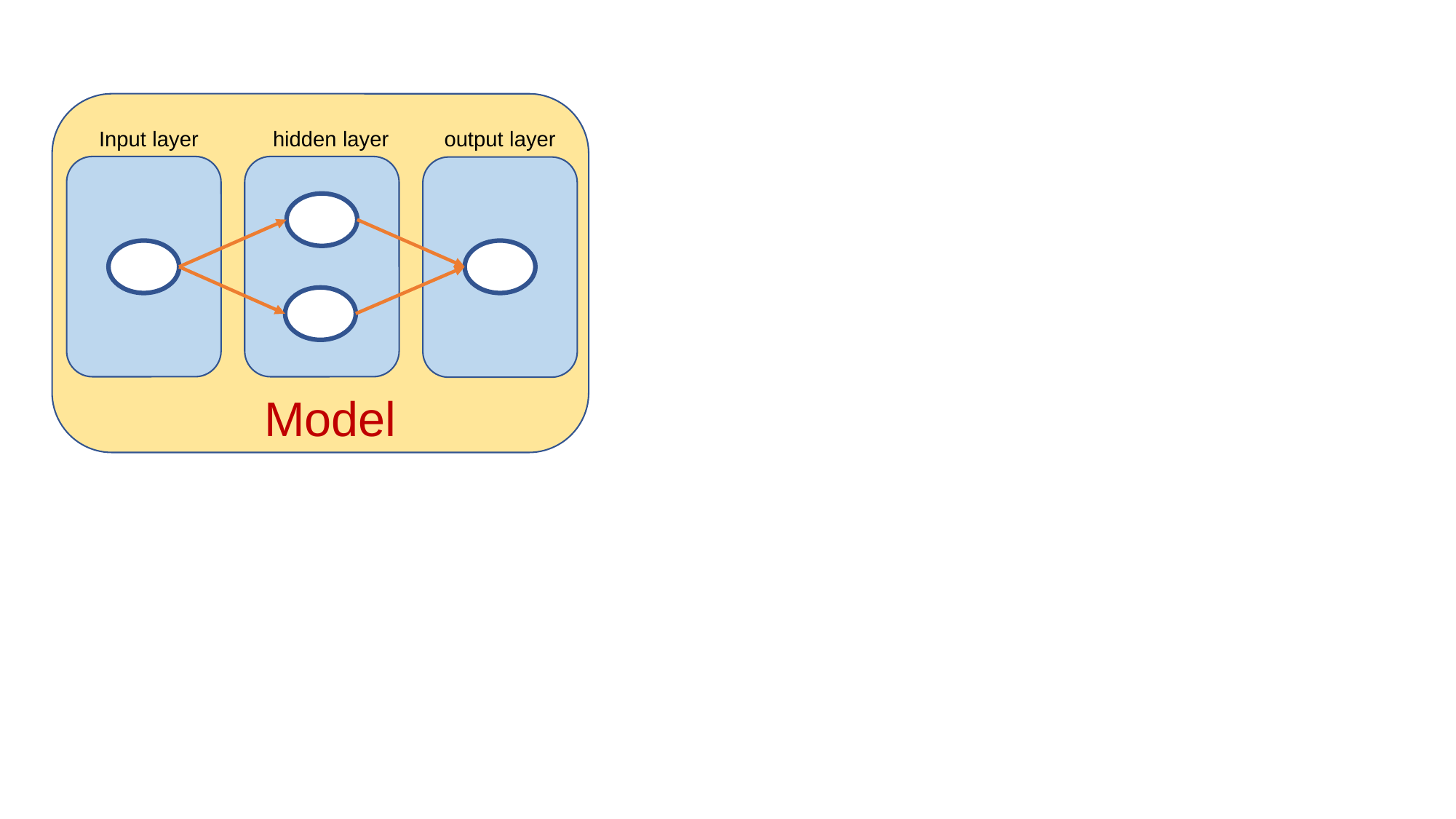

Input layer
hidden layer
output layer

Model